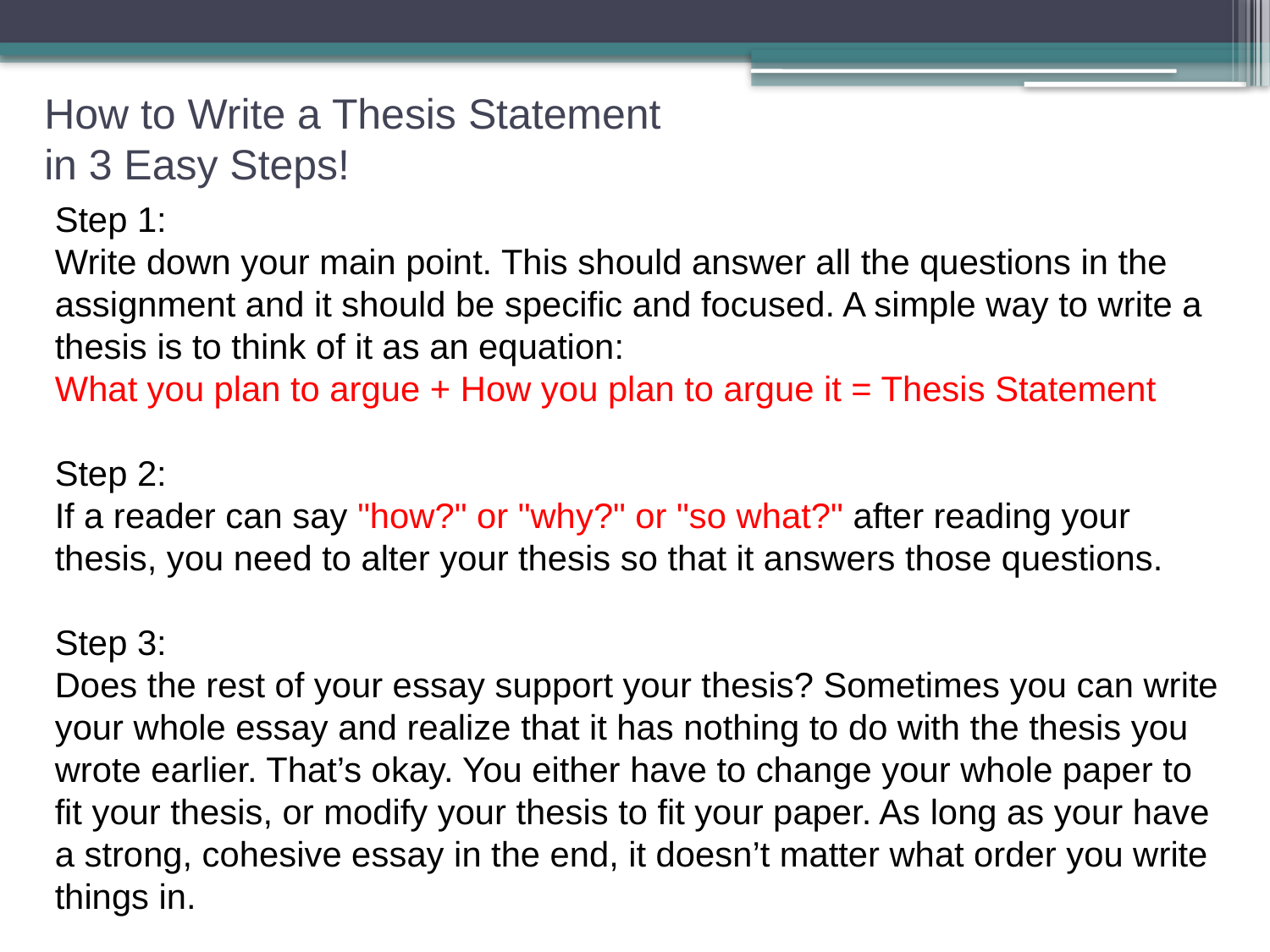

# How to Write a Thesis Statement in 3 Easy Steps!
Step 1:
Write down your main point. This should answer all the questions in the assignment and it should be specific and focused. A simple way to write a thesis is to think of it as an equation:
What you plan to argue + How you plan to argue it = Thesis Statement
Step 2:
If a reader can say "how?" or "why?" or "so what?" after reading your thesis, you need to alter your thesis so that it answers those questions.
Step 3:
Does the rest of your essay support your thesis? Sometimes you can write your whole essay and realize that it has nothing to do with the thesis you wrote earlier. That’s okay. You either have to change your whole paper to fit your thesis, or modify your thesis to fit your paper. As long as your have a strong, cohesive essay in the end, it doesn’t matter what order you write things in.